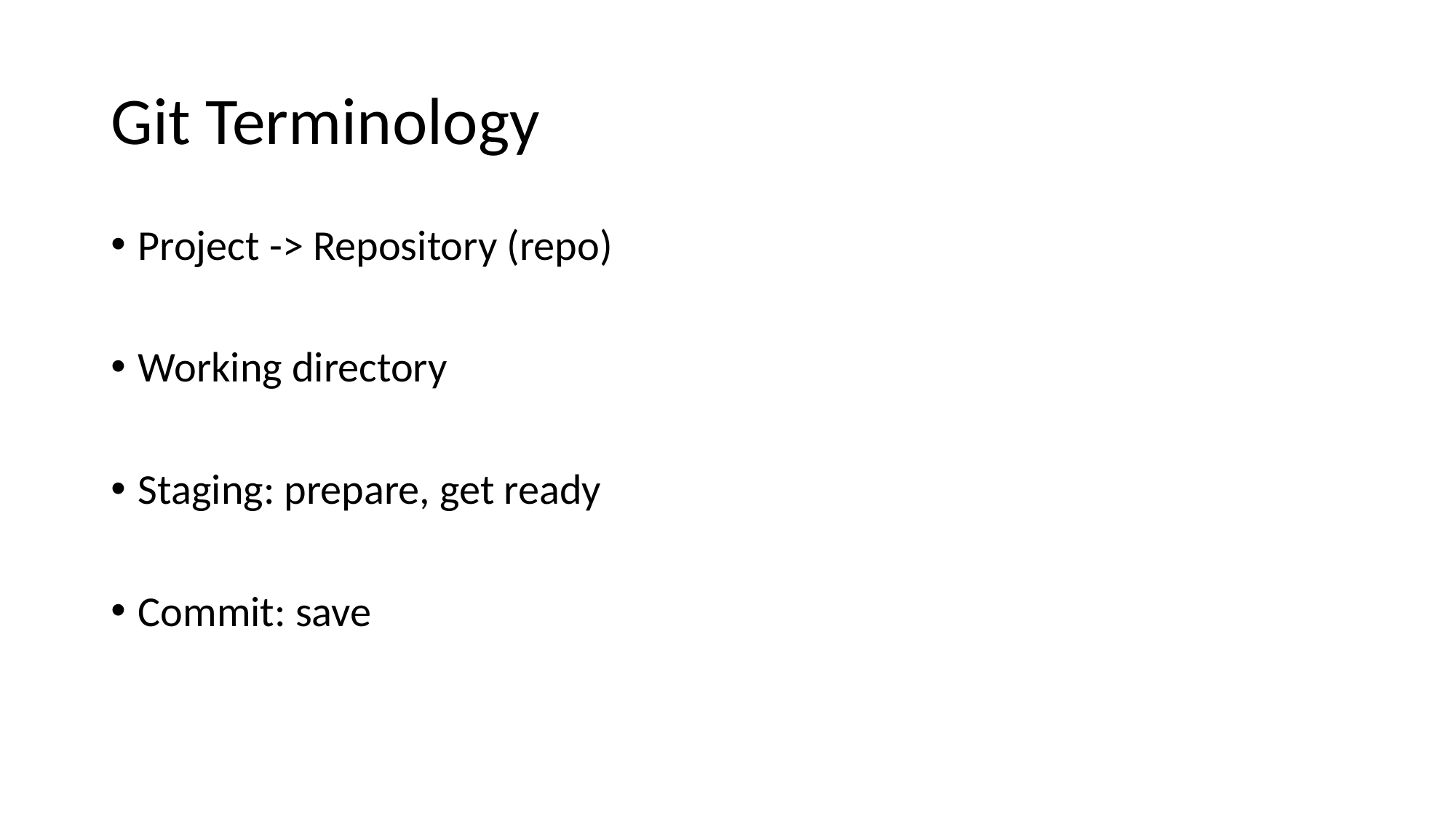

# Git Terminology
Project -> Repository (repo)

Working directory

Staging: prepare, get ready

Commit: save